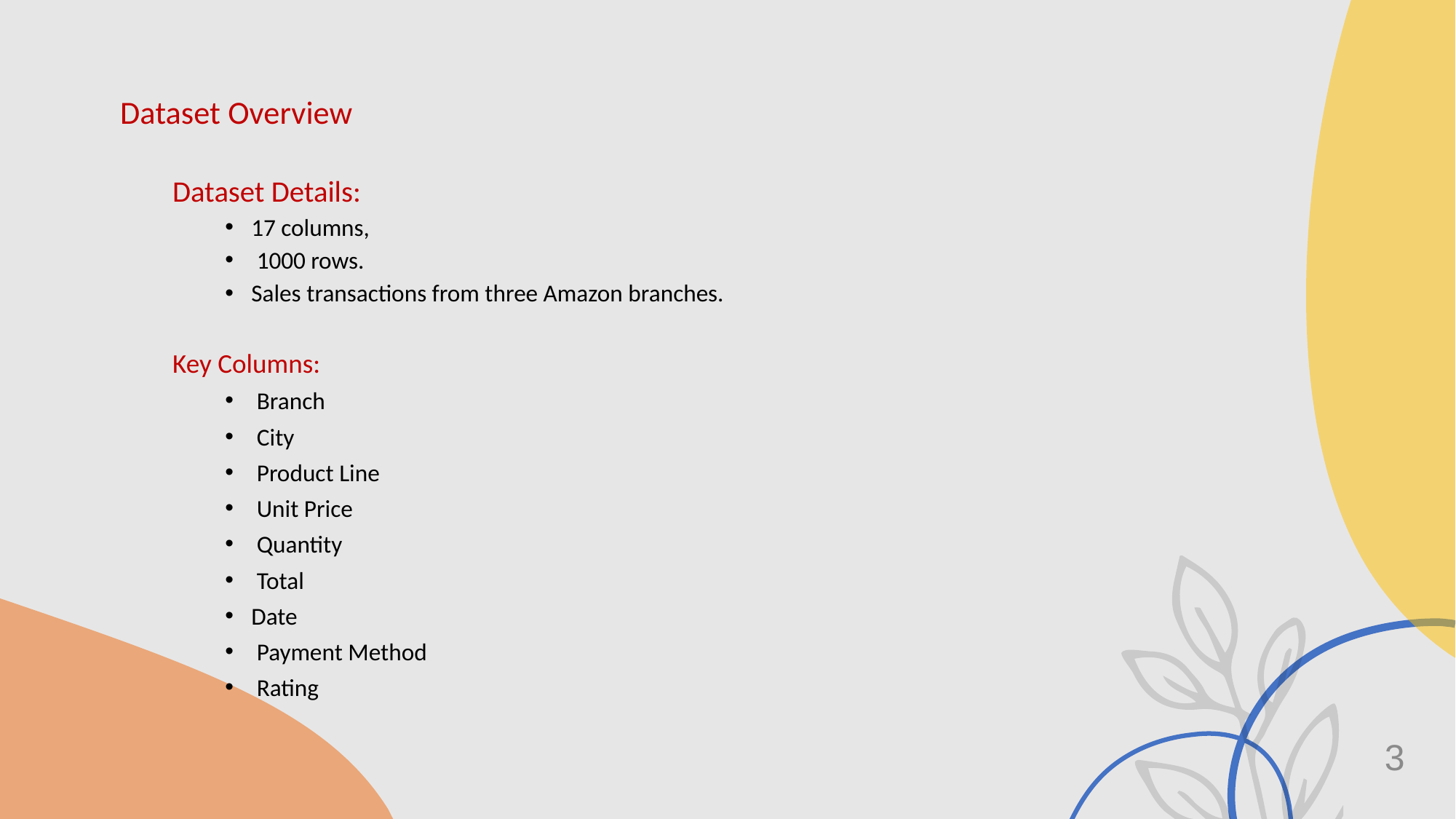

Dataset Overview
Dataset Details:
17 columns,
 1000 rows.
Sales transactions from three Amazon branches.

Key Columns:
 Branch
 City
 Product Line
 Unit Price
 Quantity
 Total
Date
 Payment Method
 Rating
3